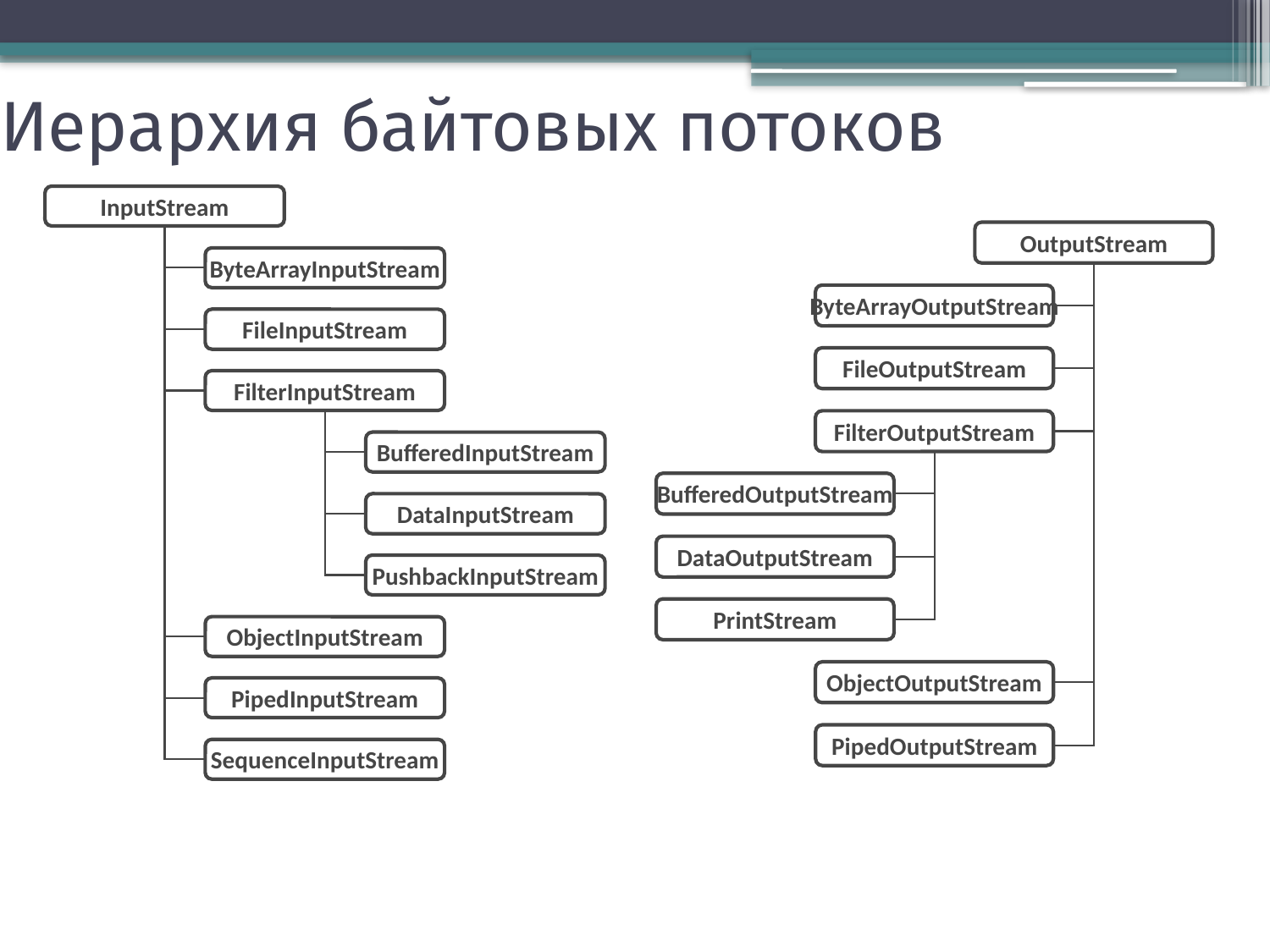

Иерархия байтовых потоков
InputStream
ByteArrayInputStream
FileInputStream
FilterInputStream
BufferedInputStream
DataInputStream
PushbackInputStream
ObjectInputStream
PipedInputStream
SequenceInputStream
OutputStream
ByteArrayOutputStream
FileOutputStream
FilterOutputStream
BufferedOutputStream
DataOutputStream
PrintStream
ObjectOutputStream
PipedOutputStream